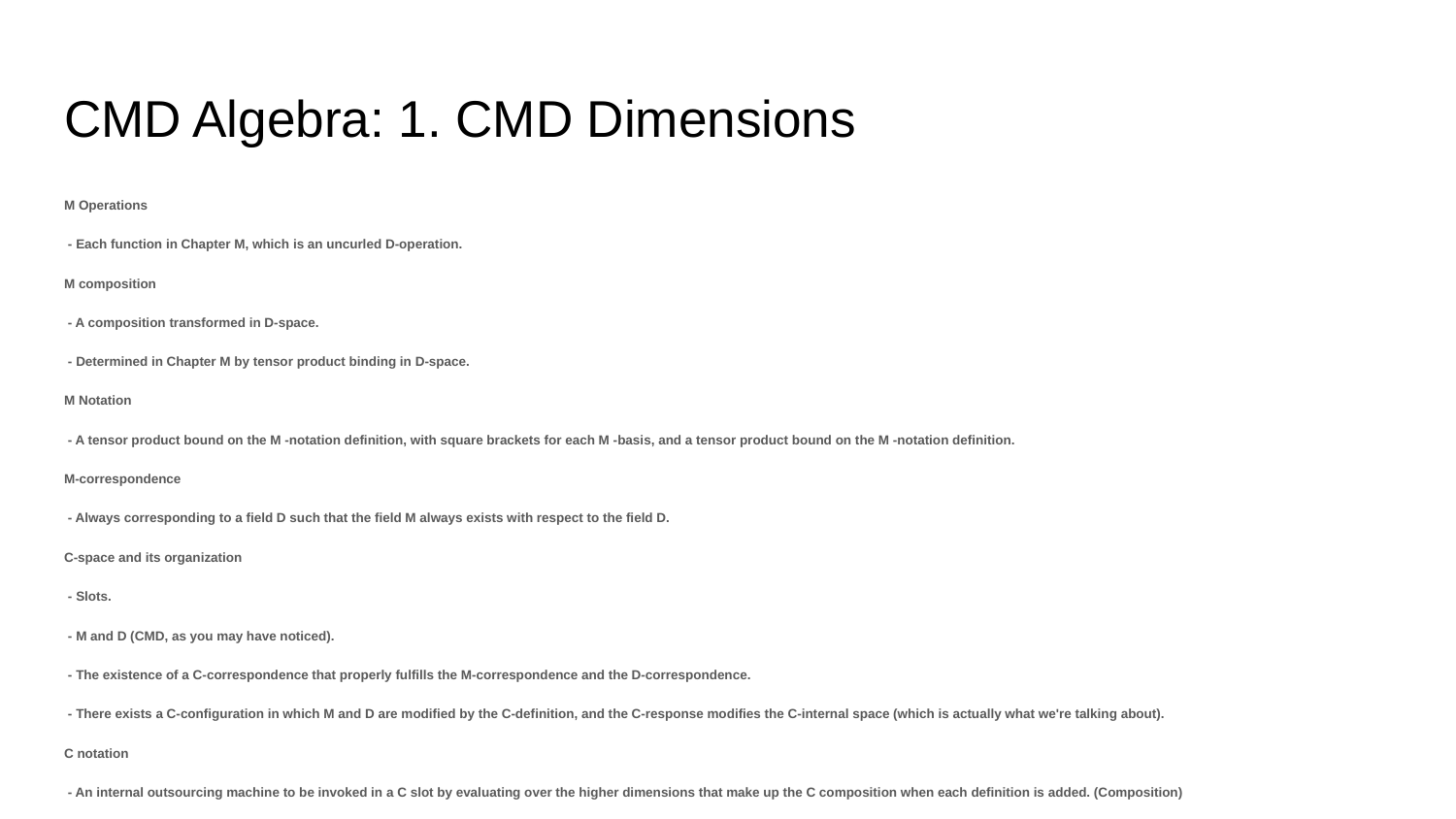

# CMD Algebra: 1. CMD Dimensions
M Operations
 - Each function in Chapter M, which is an uncurled D-operation.
M composition
 - A composition transformed in D-space.
 - Determined in Chapter M by tensor product binding in D-space.
M Notation
 - A tensor product bound on the M -notation definition, with square brackets for each M -basis, and a tensor product bound on the M -notation definition.
M-correspondence
 - Always corresponding to a field D such that the field M always exists with respect to the field D.
C-space and its organization
 - Slots.
 - M and D (CMD, as you may have noticed).
 - The existence of a C-correspondence that properly fulfills the M-correspondence and the D-correspondence.
 - There exists a C-configuration in which M and D are modified by the C-definition, and the C-response modifies the C-internal space (which is actually what we're talking about).
C notation
 - An internal outsourcing machine to be invoked in a C slot by evaluating over the higher dimensions that make up the C composition when each definition is added. (Composition)